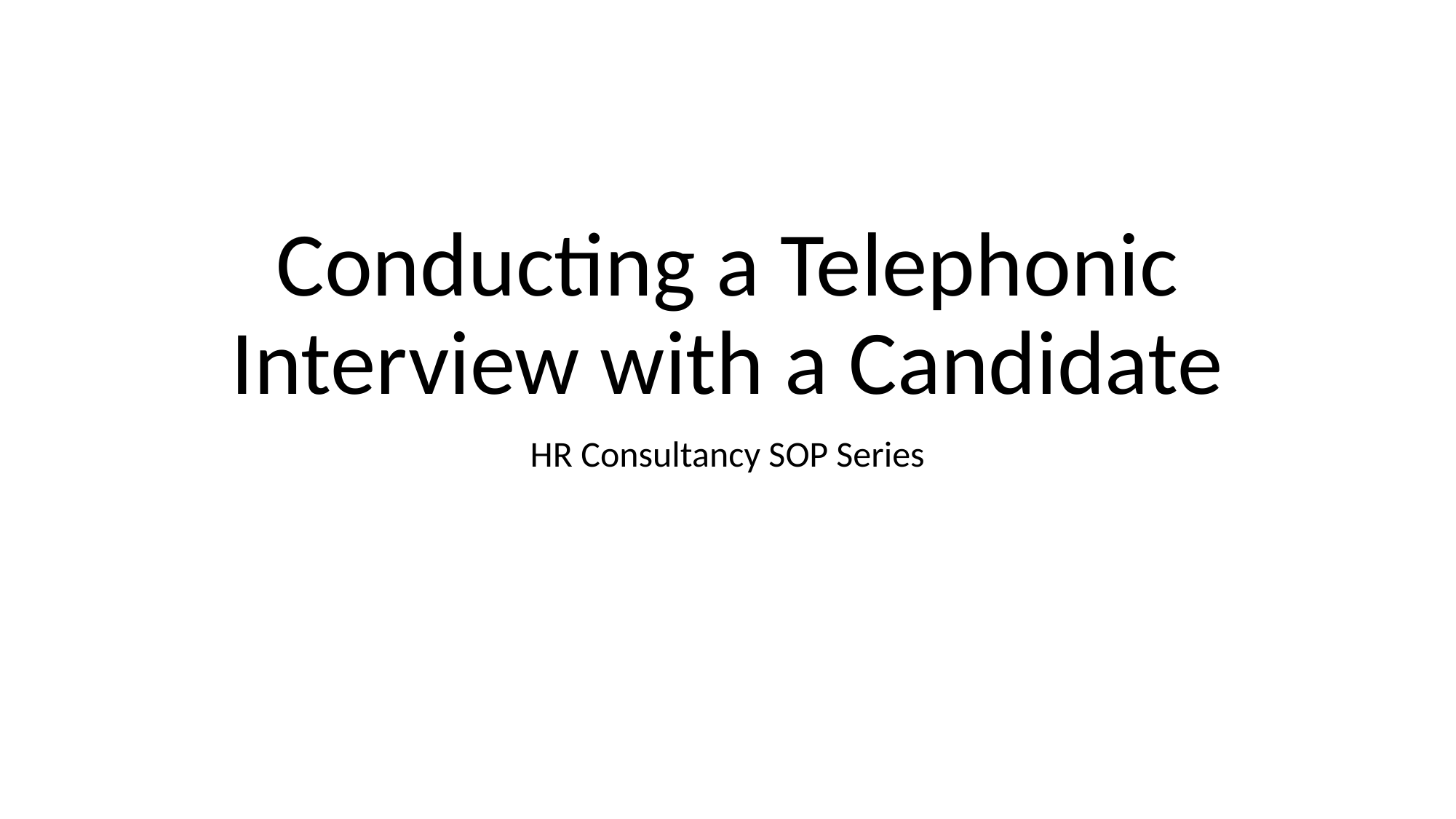

# Conducting a Telephonic Interview with a Candidate
HR Consultancy SOP Series